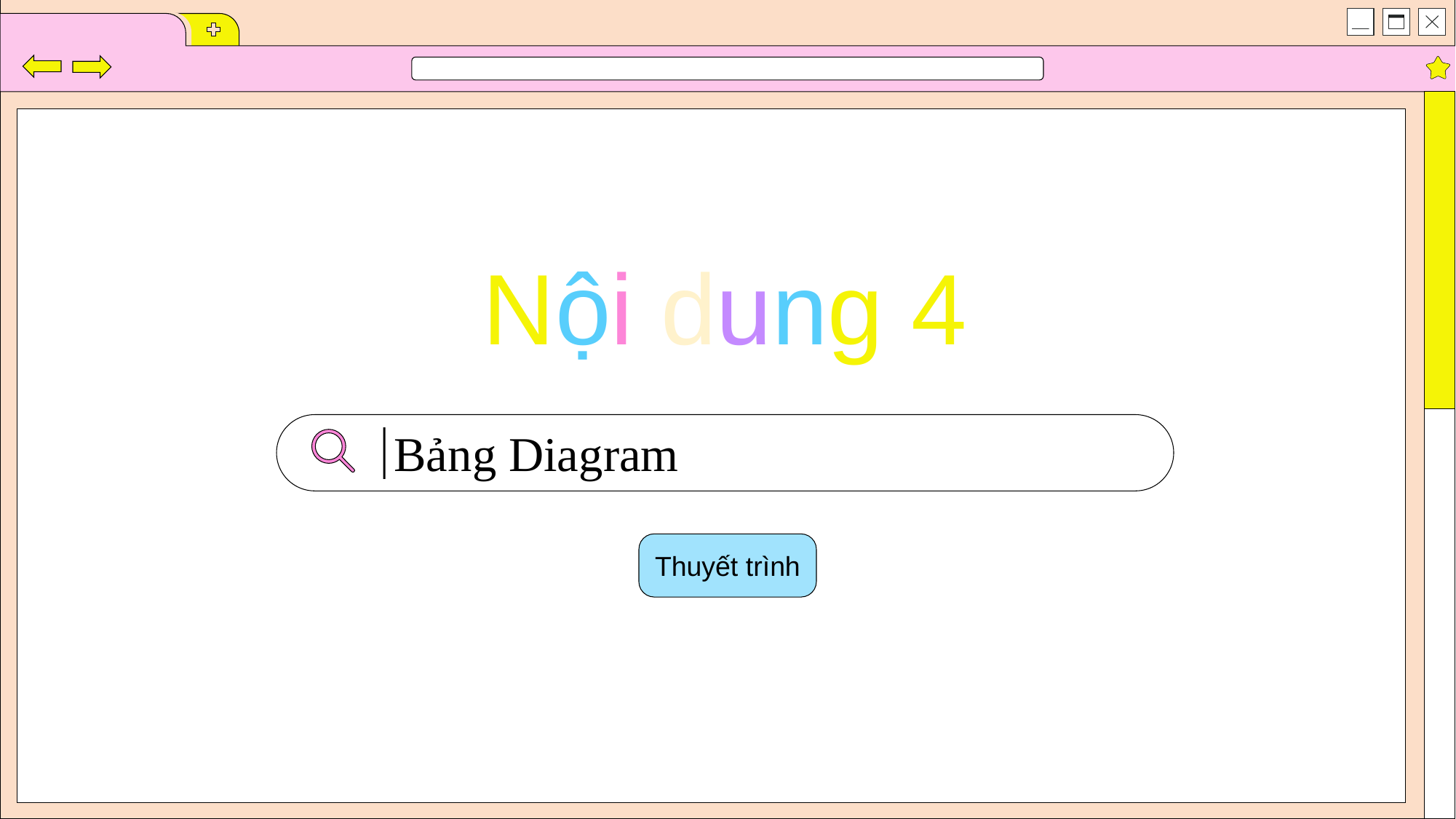

Nội dung 4

Bảng Diagram

Thuyết trình